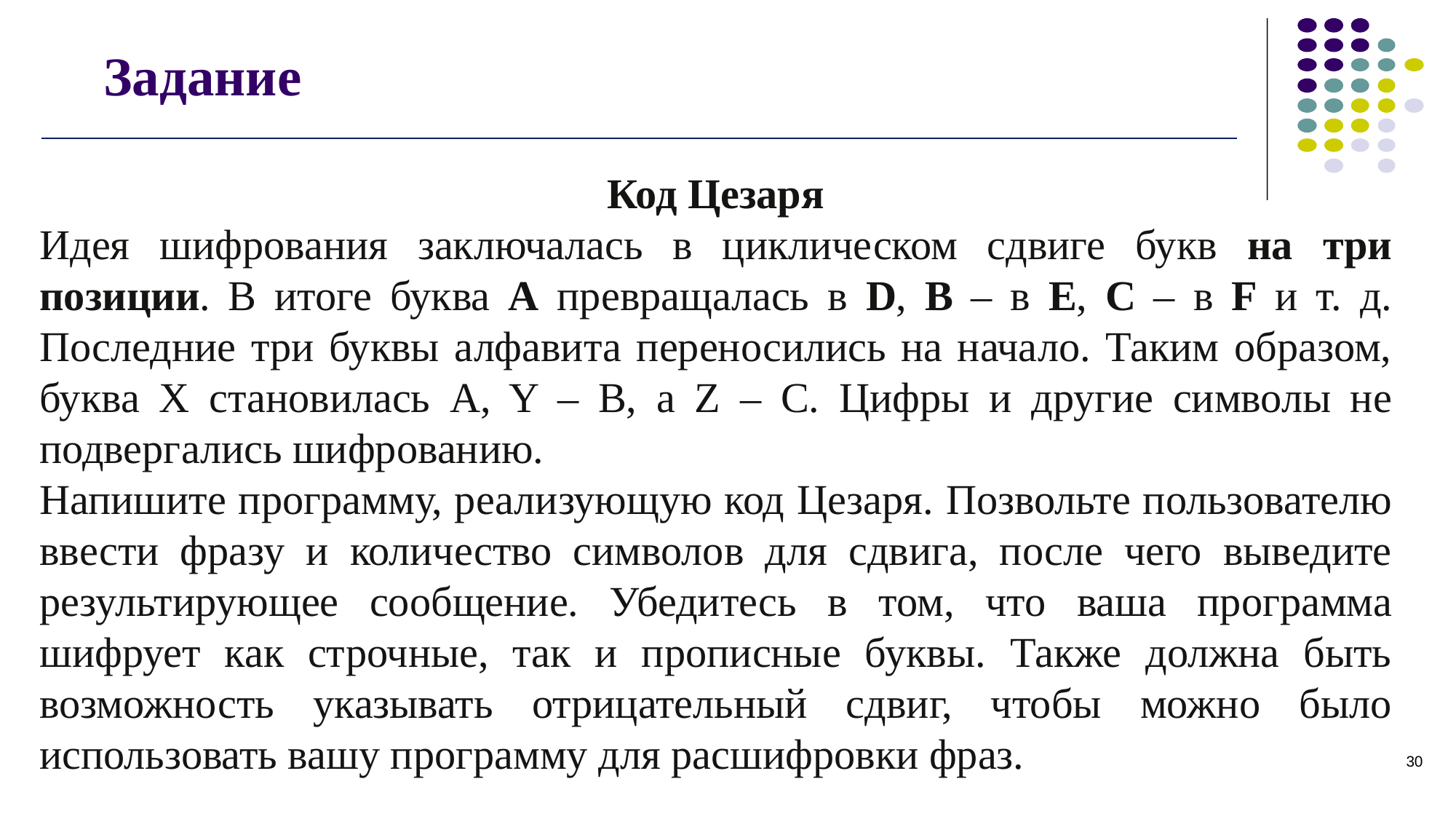

# Задание
Код Цезаря
Идея шифрования заключалась в циклическом сдвиге букв на три позиции. В итоге буква A превращалась в D, B – в E, C – в F и т. д. Последние три буквы алфавита переносились на начало. Таким образом, буква X становилась A, Y – B, а Z – C. Цифры и другие символы не подвергались шифрованию.
Напишите программу, реализующую код Цезаря. Позвольте пользователю ввести фразу и количество символов для сдвига, после чего выведите результирующее сообщение. Убедитесь в том, что ваша программа шифрует как строчные, так и прописные буквы. Также должна быть возможность указывать отрицательный сдвиг, чтобы можно было использовать вашу программу для расшифровки фраз.
30